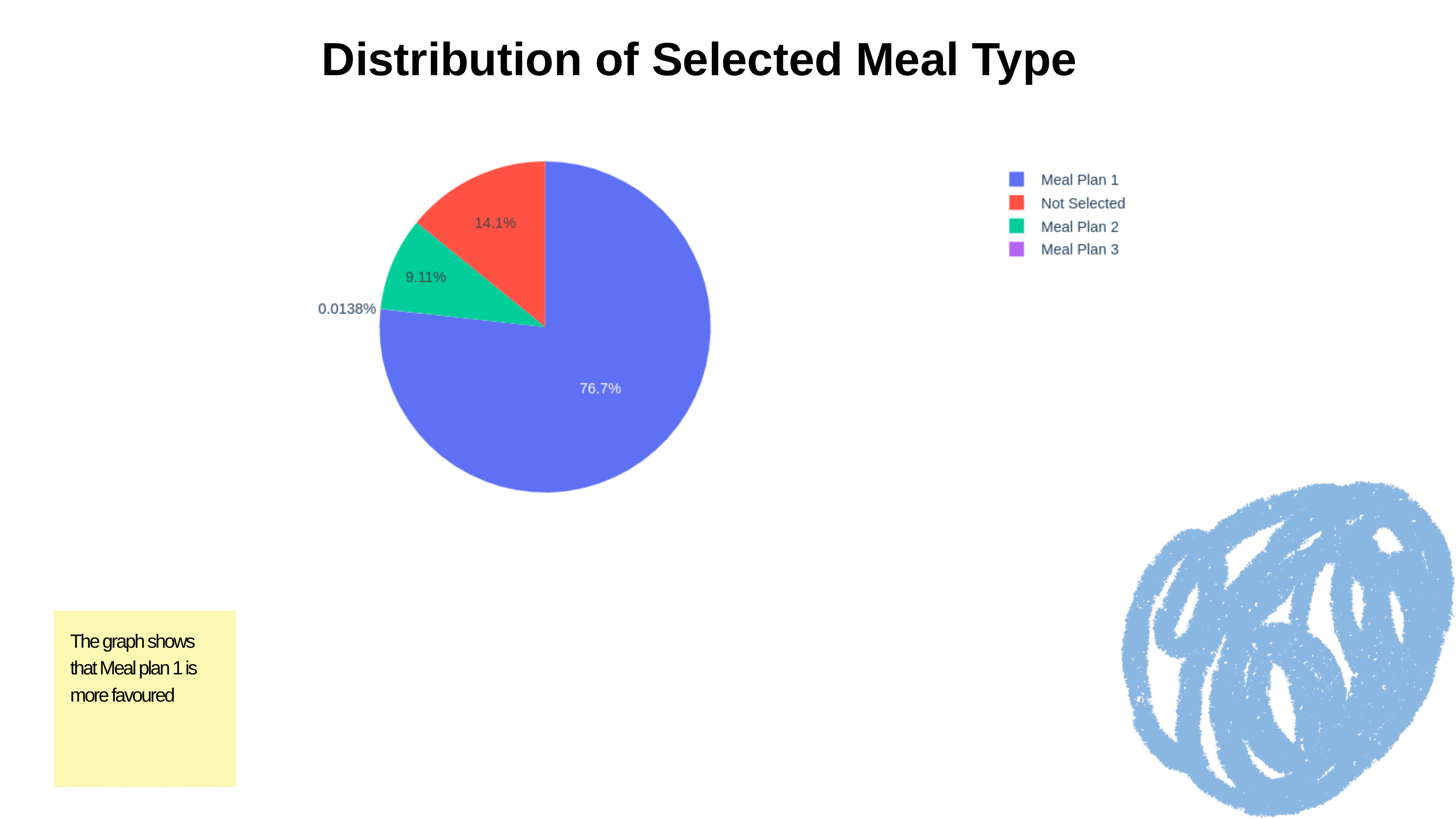

Distribution of Selected Meal Type

The graph shows that Meal plan 1 is more favoured